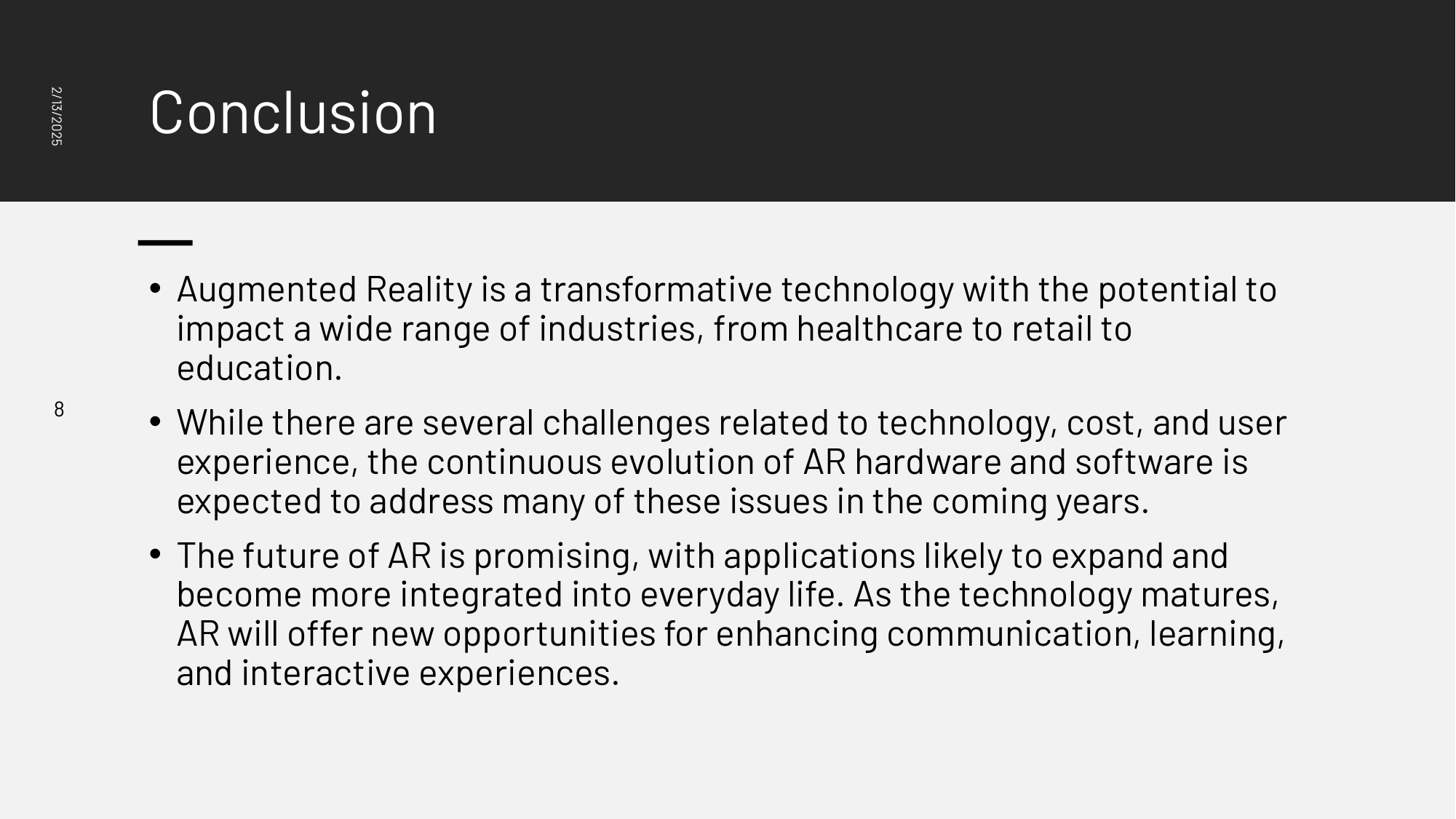

# Conclusion
2/13/2025

Augmented Reality is a transformative technology with the potential to impact a wide range of industries, from healthcare to retail to education.
While there are several challenges related to technology, cost, and user experience, the continuous evolution of AR hardware and software is expected to address many of these issues in the coming years.
The future of AR is promising, with applications likely to expand and become more integrated into everyday life. As the technology matures, AR will offer new opportunities for enhancing communication, learning, and interactive experiences.

8